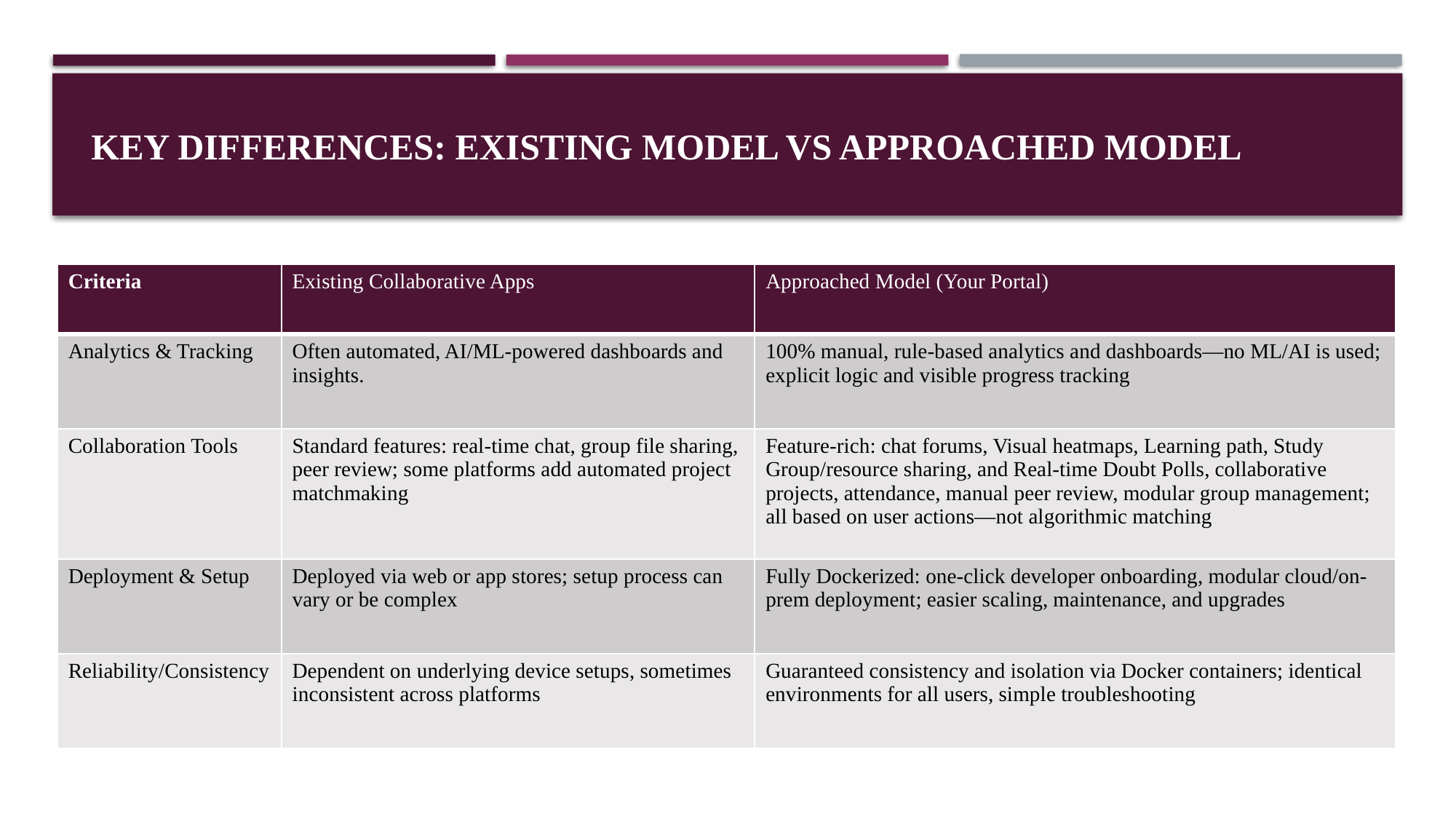

# Key Differences: Existing Model vs Approached Model
| Criteria | Existing Collaborative Apps | Approached Model (Your Portal) |
| --- | --- | --- |
| Analytics & Tracking | Often automated, AI/ML-powered dashboards and insights. | 100% manual, rule-based analytics and dashboards—no ML/AI is used; explicit logic and visible progress tracking |
| Collaboration Tools | Standard features: real-time chat, group file sharing, peer review; some platforms add automated project matchmaking | Feature-rich: chat forums, Visual heatmaps, Learning path, Study Group/resource sharing, and Real-time Doubt Polls, collaborative projects, attendance, manual peer review, modular group management; all based on user actions—not algorithmic matching |
| Deployment & Setup | Deployed via web or app stores; setup process can vary or be complex | Fully Dockerized: one-click developer onboarding, modular cloud/on-prem deployment; easier scaling, maintenance, and upgrades |
| Reliability/Consistency | Dependent on underlying device setups, sometimes inconsistent across platforms | Guaranteed consistency and isolation via Docker containers; identical environments for all users, simple troubleshooting |